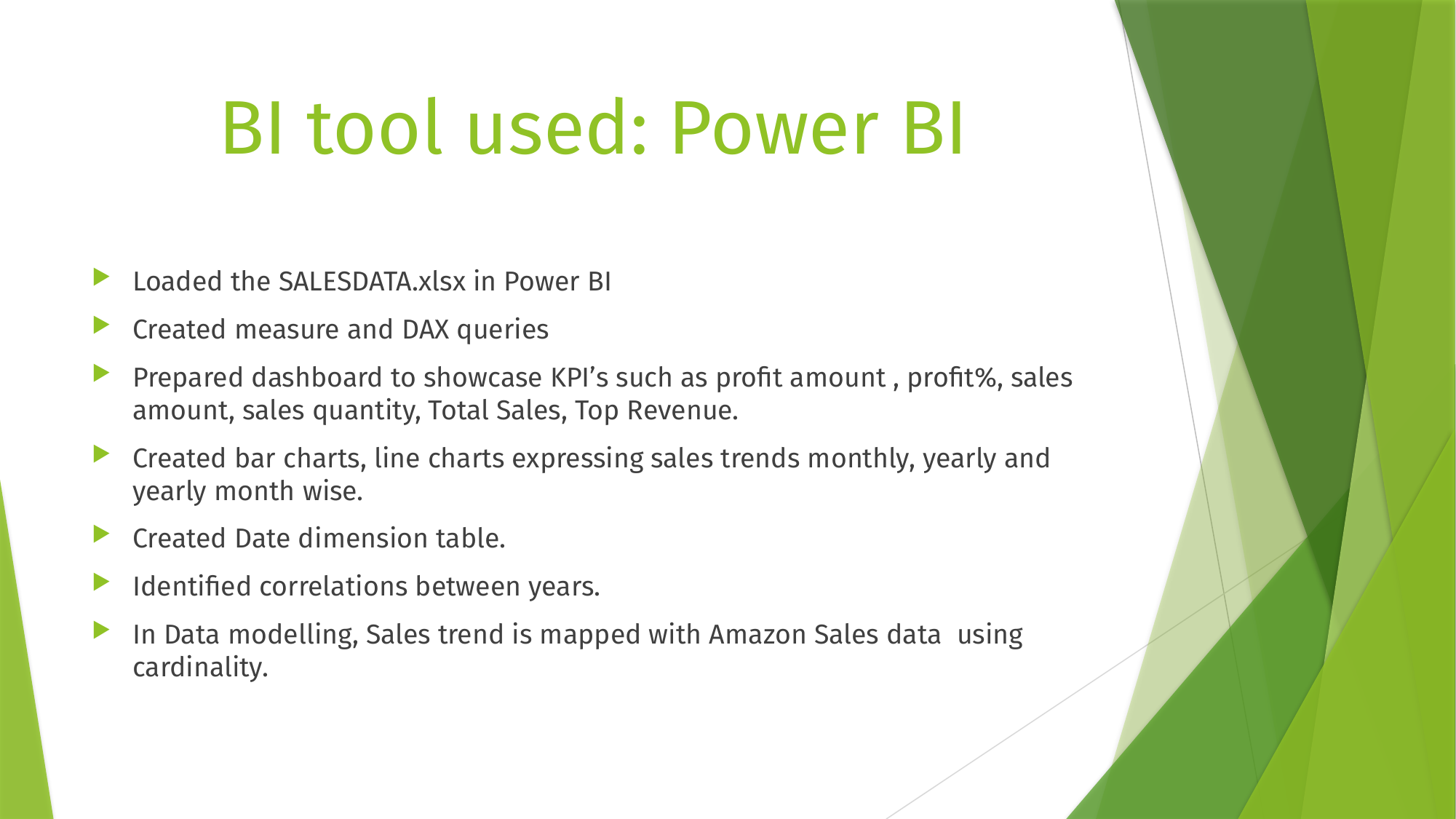

# BI tool used: Power BI
Loaded the SALESDATA.xlsx in Power BI
Created measure and DAX queries
Prepared dashboard to showcase KPI’s such as profit amount , profit%, sales amount, sales quantity, Total Sales, Top Revenue.
Created bar charts, line charts expressing sales trends monthly, yearly and yearly month wise.
Created Date dimension table.
Identified correlations between years.
In Data modelling, Sales trend is mapped with Amazon Sales data  using cardinality.